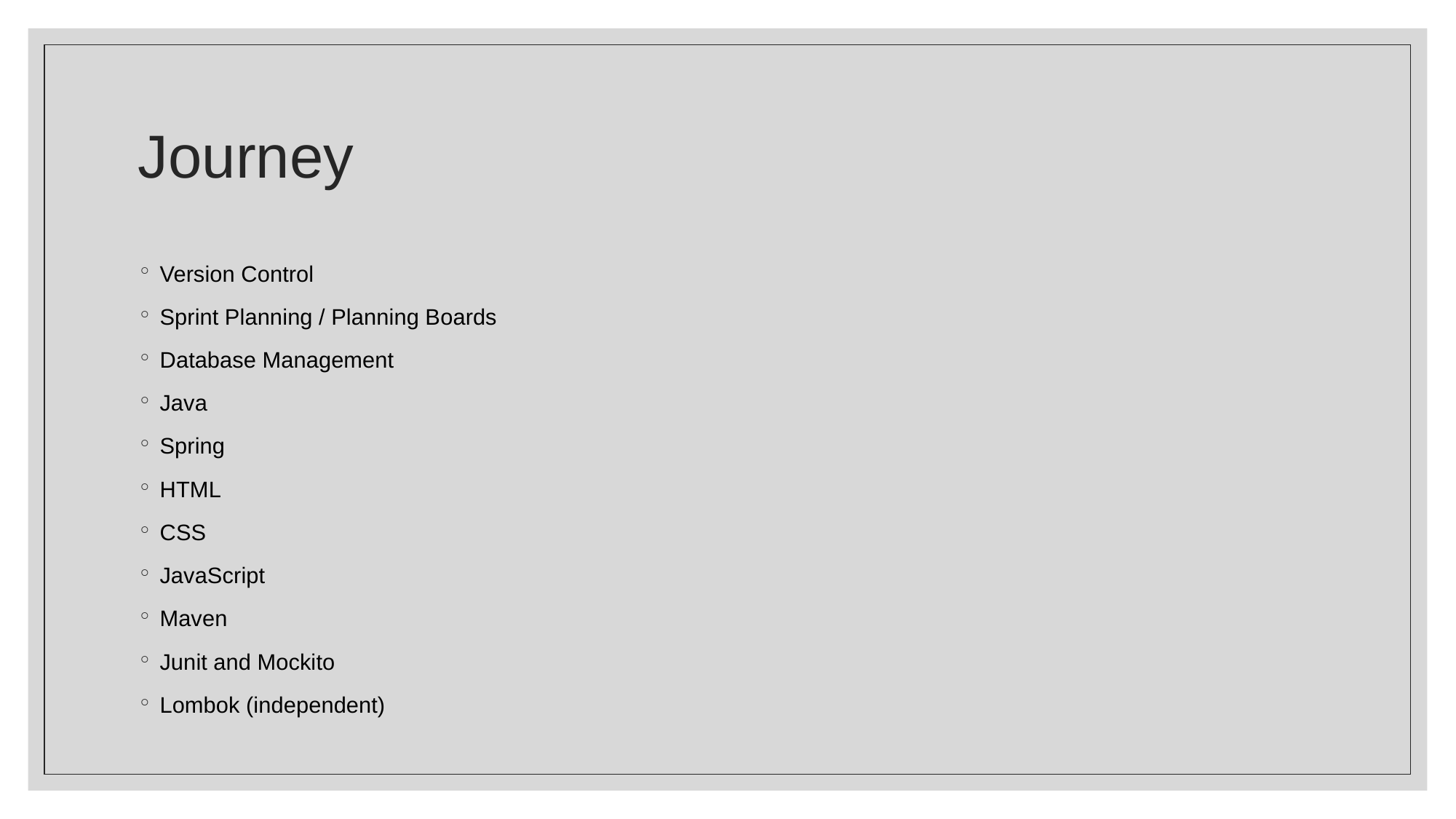

# Journey
Version Control
Sprint Planning / Planning Boards
Database Management
Java
Spring
HTML
CSS
JavaScript
Maven
Junit and Mockito
Lombok (independent)